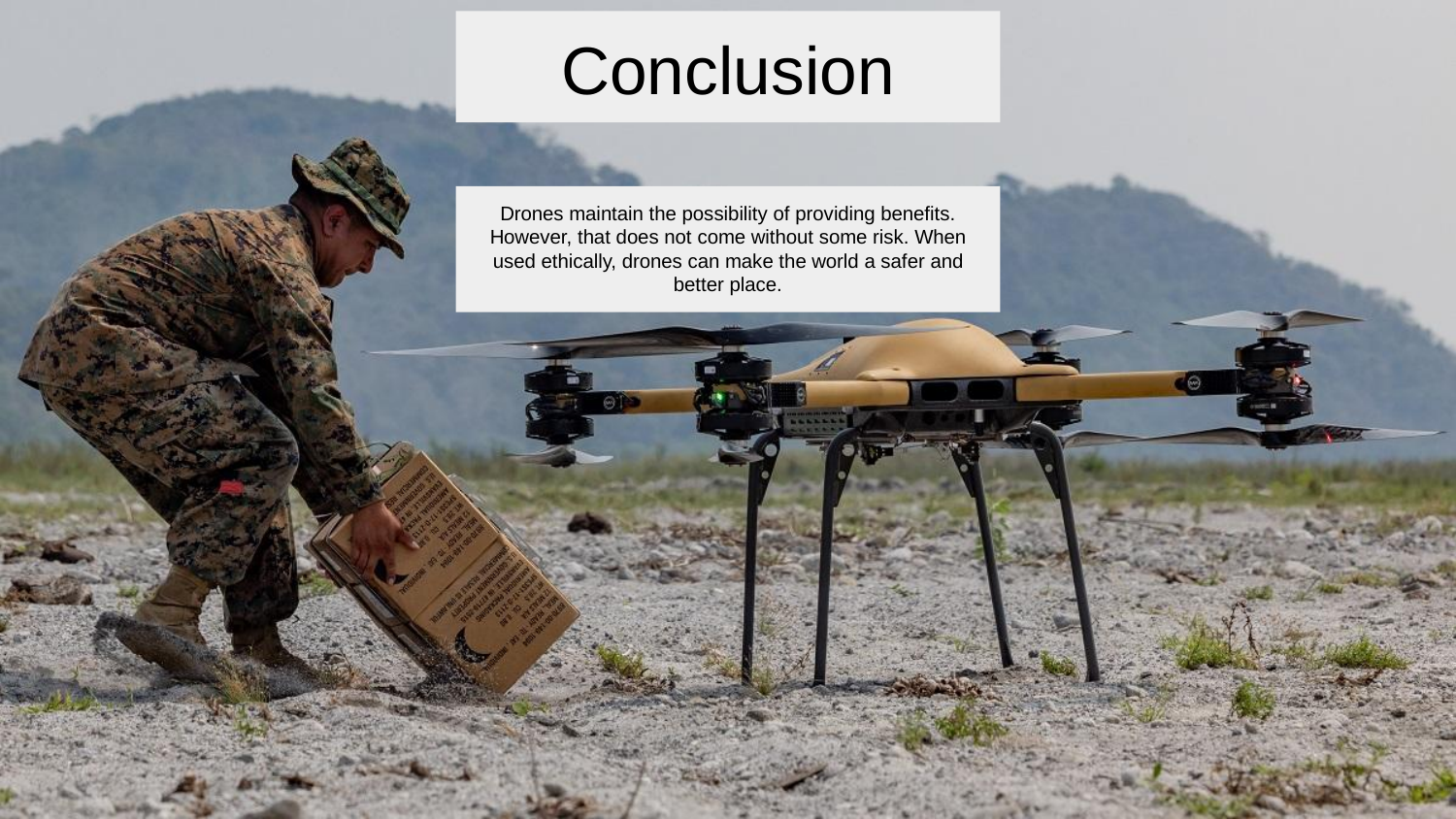

# Conclusion
Drones maintain the possibility of providing benefits. However, that does not come without some risk. When used ethically, drones can make the world a safer and better place.